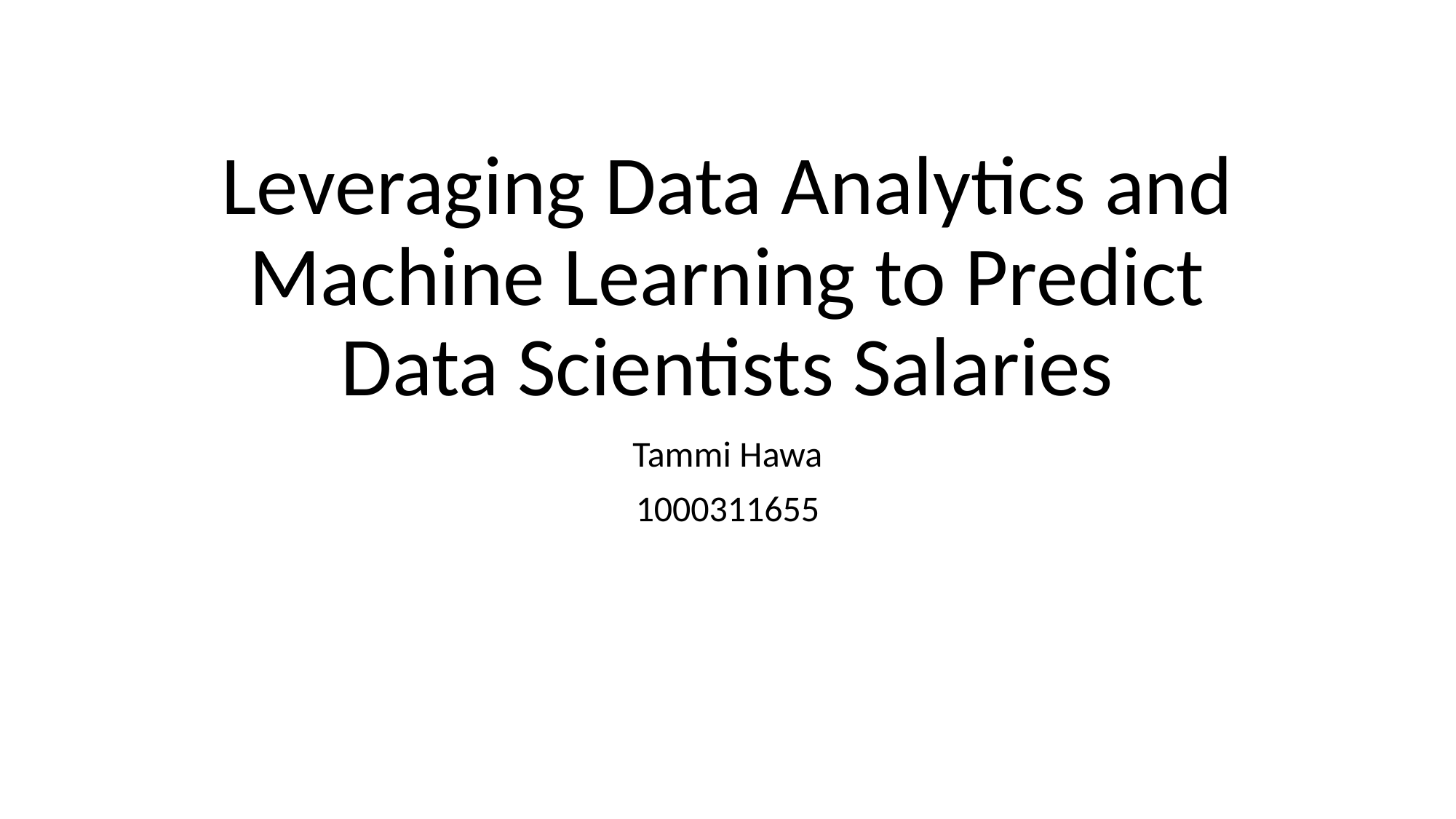

# Leveraging Data Analytics and Machine Learning to Predict Data Scientists Salaries
Tammi Hawa
1000311655